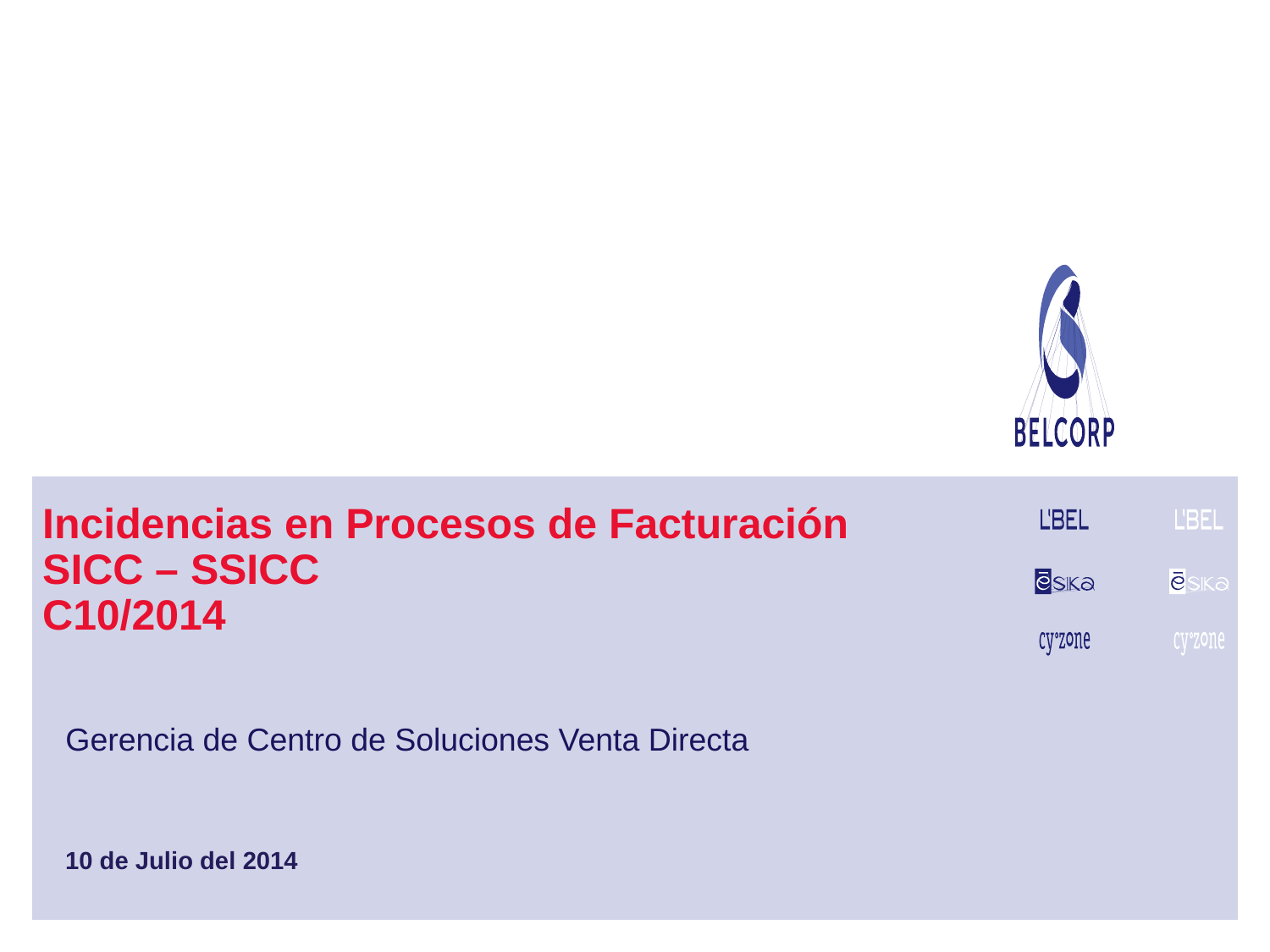

# Incidencias en Procesos de Facturación SICC – SSICC C10/2014

Gerencia de Centro de Soluciones Venta Directa
10 de Julio del 2014